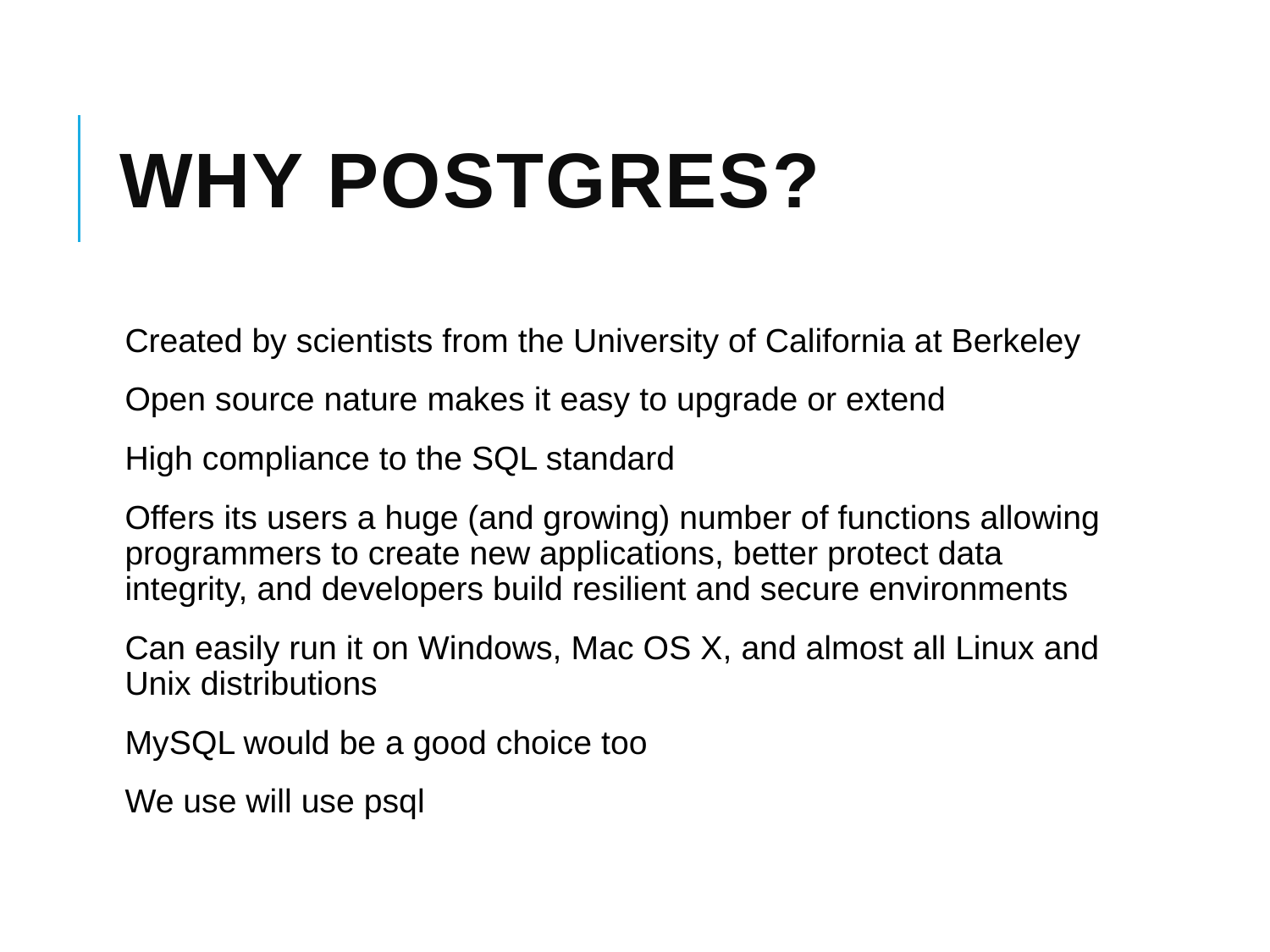

# Why PostGres?
Created by scientists from the University of California at Berkeley
Open source nature makes it easy to upgrade or extend
High compliance to the SQL standard
Offers its users a huge (and growing) number of functions allowing programmers to create new applications, better protect data integrity, and developers build resilient and secure environments
Can easily run it on Windows, Mac OS X, and almost all Linux and Unix distributions
MySQL would be a good choice too
We use will use psql